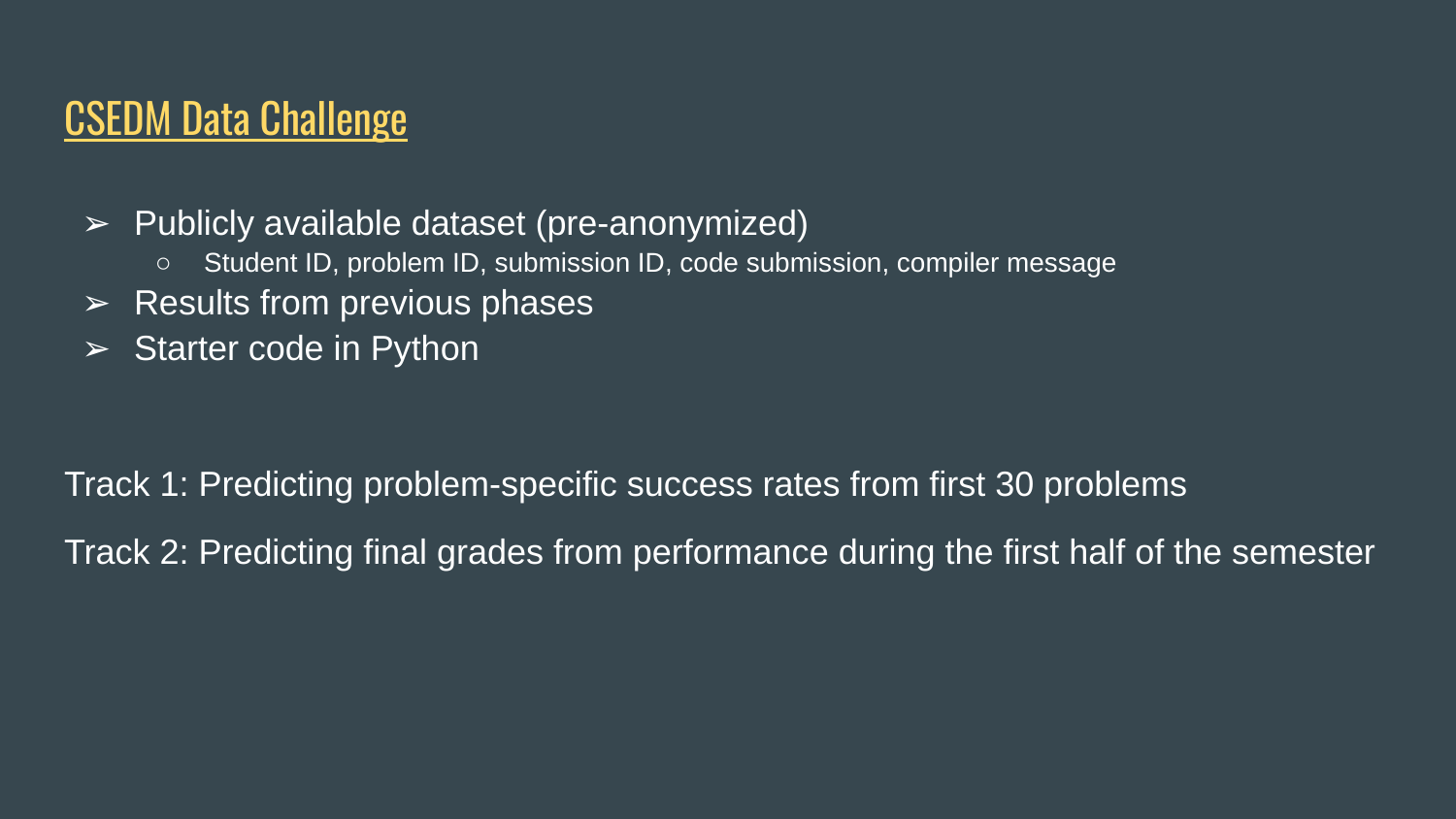

# CSEDM Data Challenge
Publicly available dataset (pre-anonymized)
Student ID, problem ID, submission ID, code submission, compiler message
Results from previous phases
Starter code in Python

Track 1: Predicting problem-specific success rates from first 30 problems
Track 2: Predicting final grades from performance during the first half of the semester